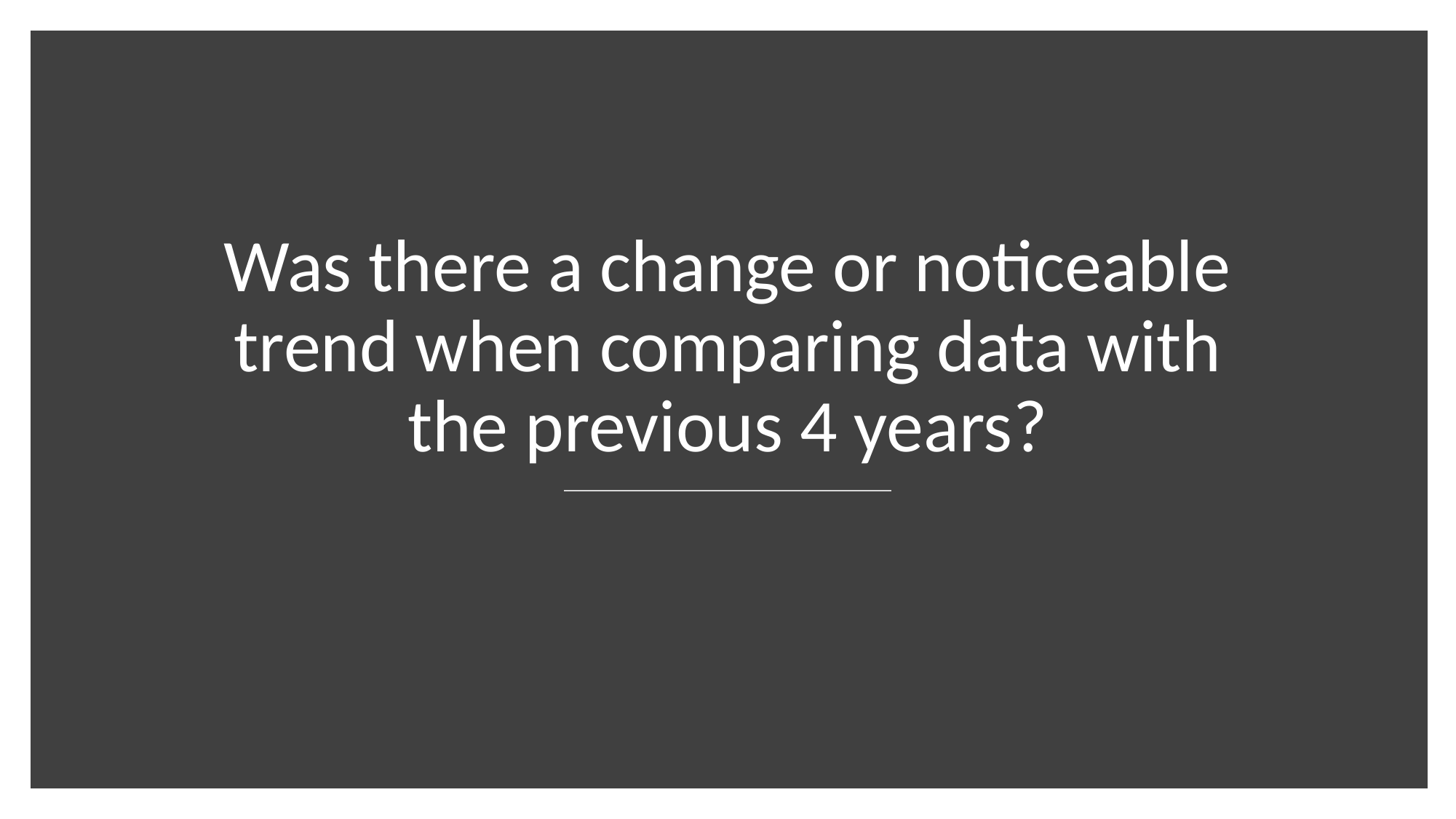

# Was there a change or noticeable trend when comparing data with the previous 4 years?